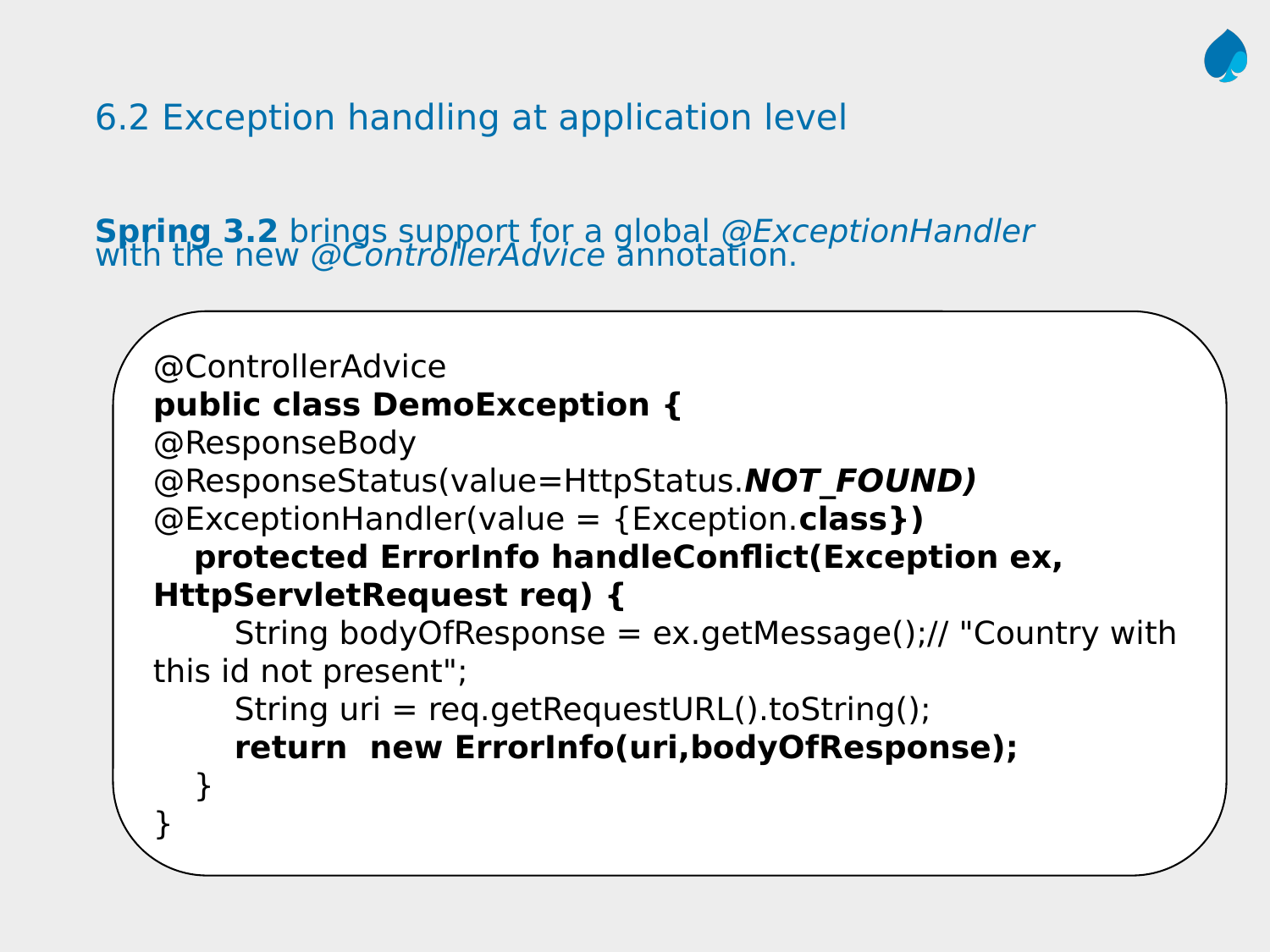

# 6.2 Exception handling at application level
Spring 3.2 brings support for a global @ExceptionHandler with the new @ControllerAdvice annotation.
@ControllerAdvice
public class DemoException {
@ResponseBody
@ResponseStatus(value=HttpStatus.NOT_FOUND)
@ExceptionHandler(value = {Exception.class})
    protected ErrorInfo handleConflict(Exception ex, HttpServletRequest req) {
        String bodyOfResponse = ex.getMessage();// "Country with this id not present";
        String uri = req.getRequestURL().toString();
        return  new ErrorInfo(uri,bodyOfResponse);
    }
}